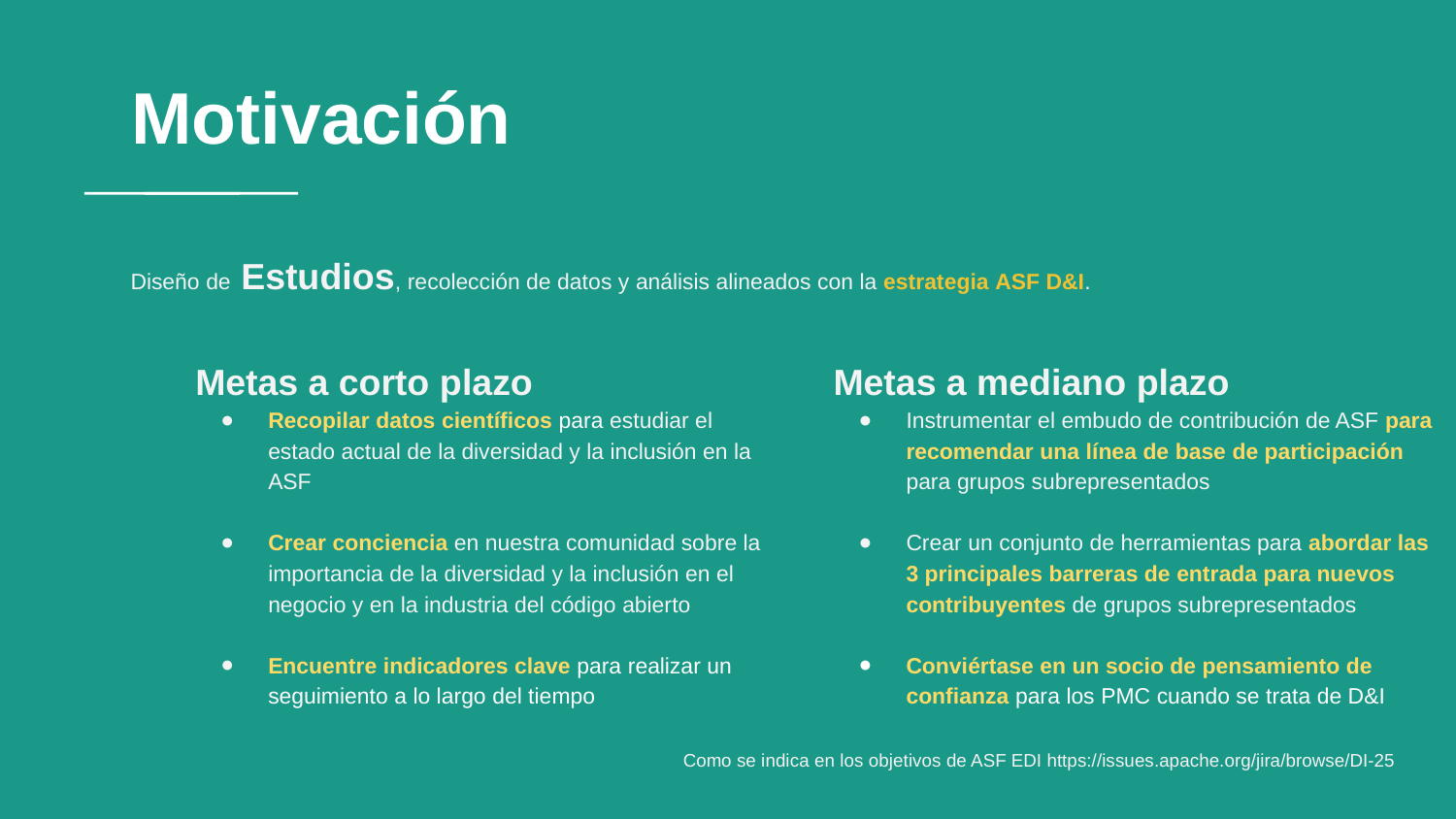

# Motivación
Diseño de Estudios, recolección de datos y análisis alineados con la estrategia ASF D&I.
Metas a corto plazo
Recopilar datos científicos para estudiar el estado actual de la diversidad y la inclusión en la ASF

Crear conciencia en nuestra comunidad sobre la importancia de la diversidad y la inclusión en el negocio y en la industria del código abierto

Encuentre indicadores clave para realizar un seguimiento a lo largo del tiempo

Metas a mediano plazo
Instrumentar el embudo de contribución de ASF para recomendar una línea de base de participación para grupos subrepresentados

Crear un conjunto de herramientas para abordar las 3 principales barreras de entrada para nuevos contribuyentes de grupos subrepresentados

Conviértase en un socio de pensamiento de confianza para los PMC cuando se trata de D&I

Como se indica en los objetivos de ASF EDI https://issues.apache.org/jira/browse/DI-25